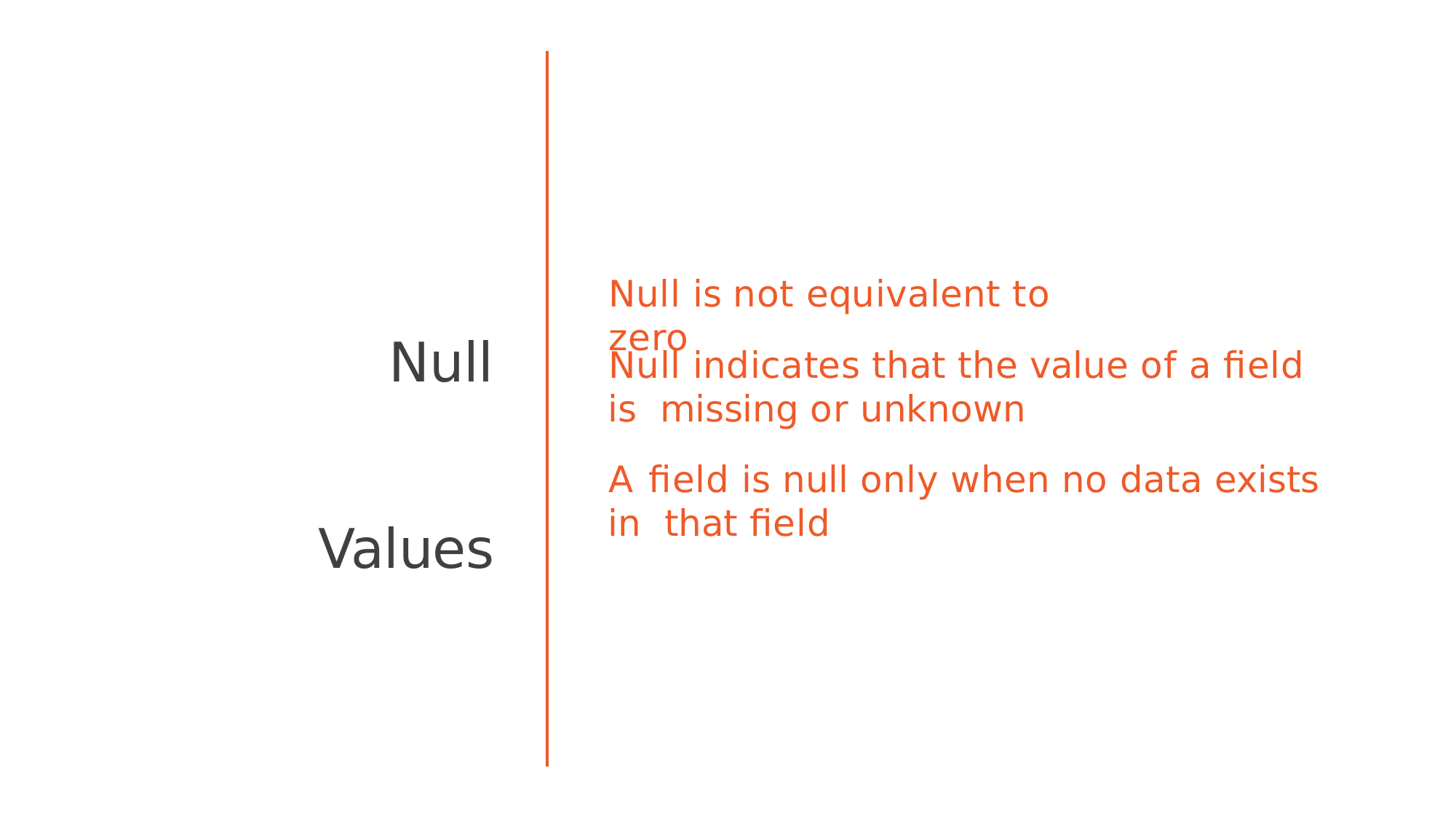

# Null is not equivalent to zero
Null  Values
Null indicates that the value of a field is  missing or unknown
A field is null only when no data exists in  that field
18